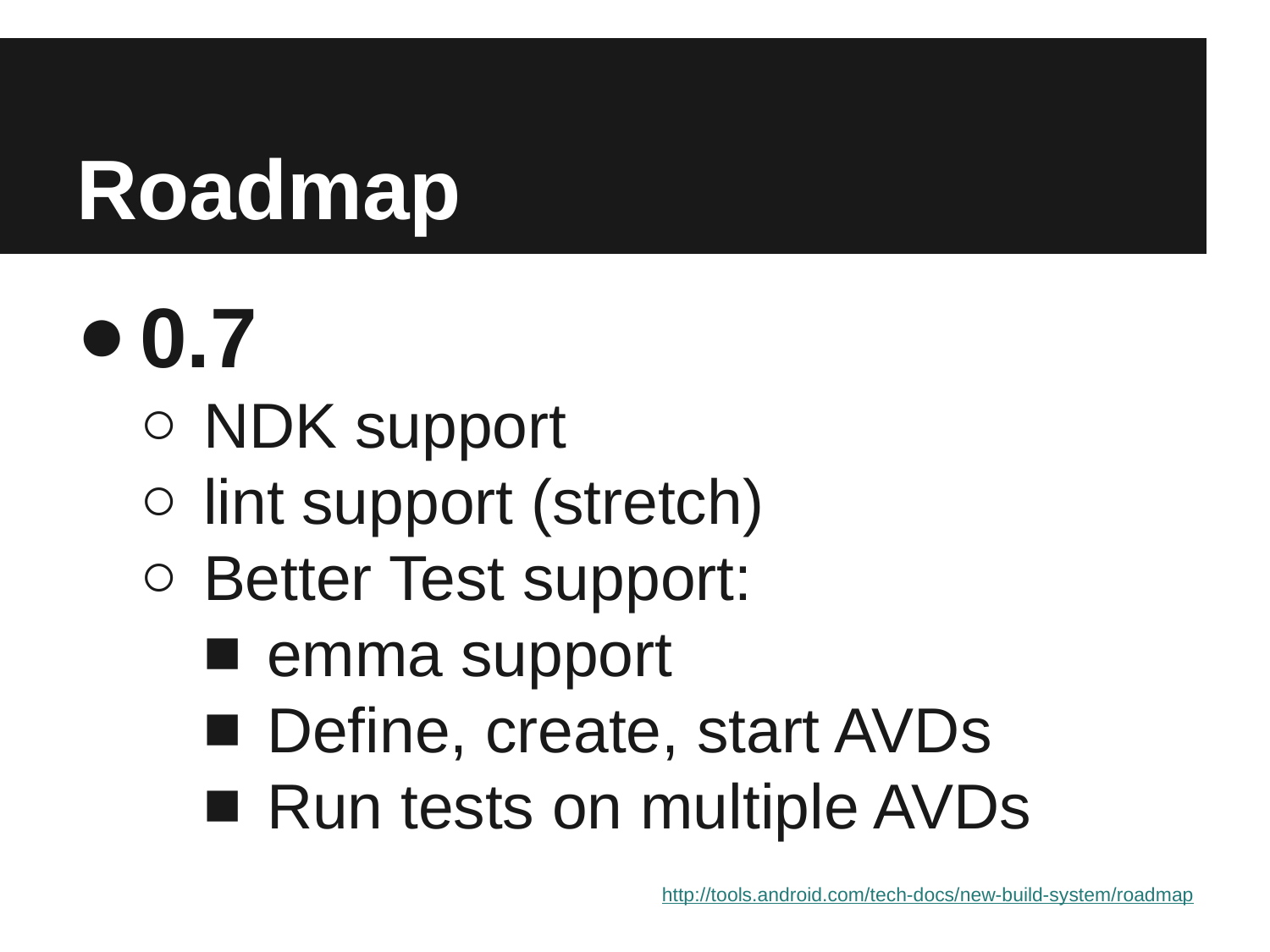

# Roadmap
0.7
NDK support
lint support (stretch)
Better Test support:
emma support
Define, create, start AVDs
Run tests on multiple AVDs

http://tools.android.com/tech-docs/new-build-system/roadmap